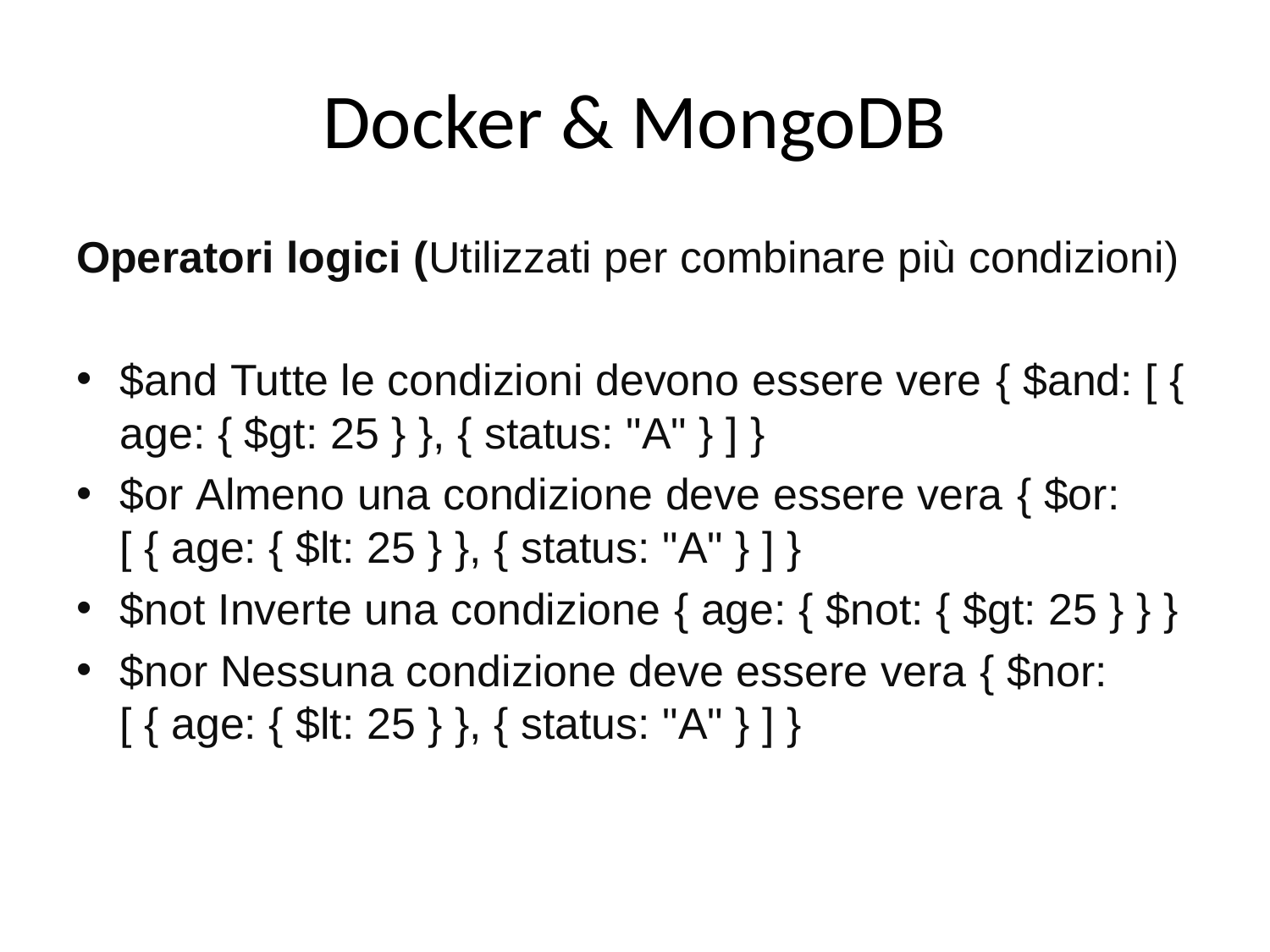

# Docker & MongoDB
Operatori logici (Utilizzati per combinare più condizioni)

$and Tutte le condizioni devono essere vere { $and: [ { age: { $gt: 25 } }, { status: "A" } ] }
$or Almeno una condizione deve essere vera { $or: [ { age: { $lt: 25 } }, { status: "A" } ] }
$not Inverte una condizione { age: { $not: { $gt: 25 } } }
$nor Nessuna condizione deve essere vera { $nor: [ { age: { $lt: 25 } }, { status: "A" } ] }